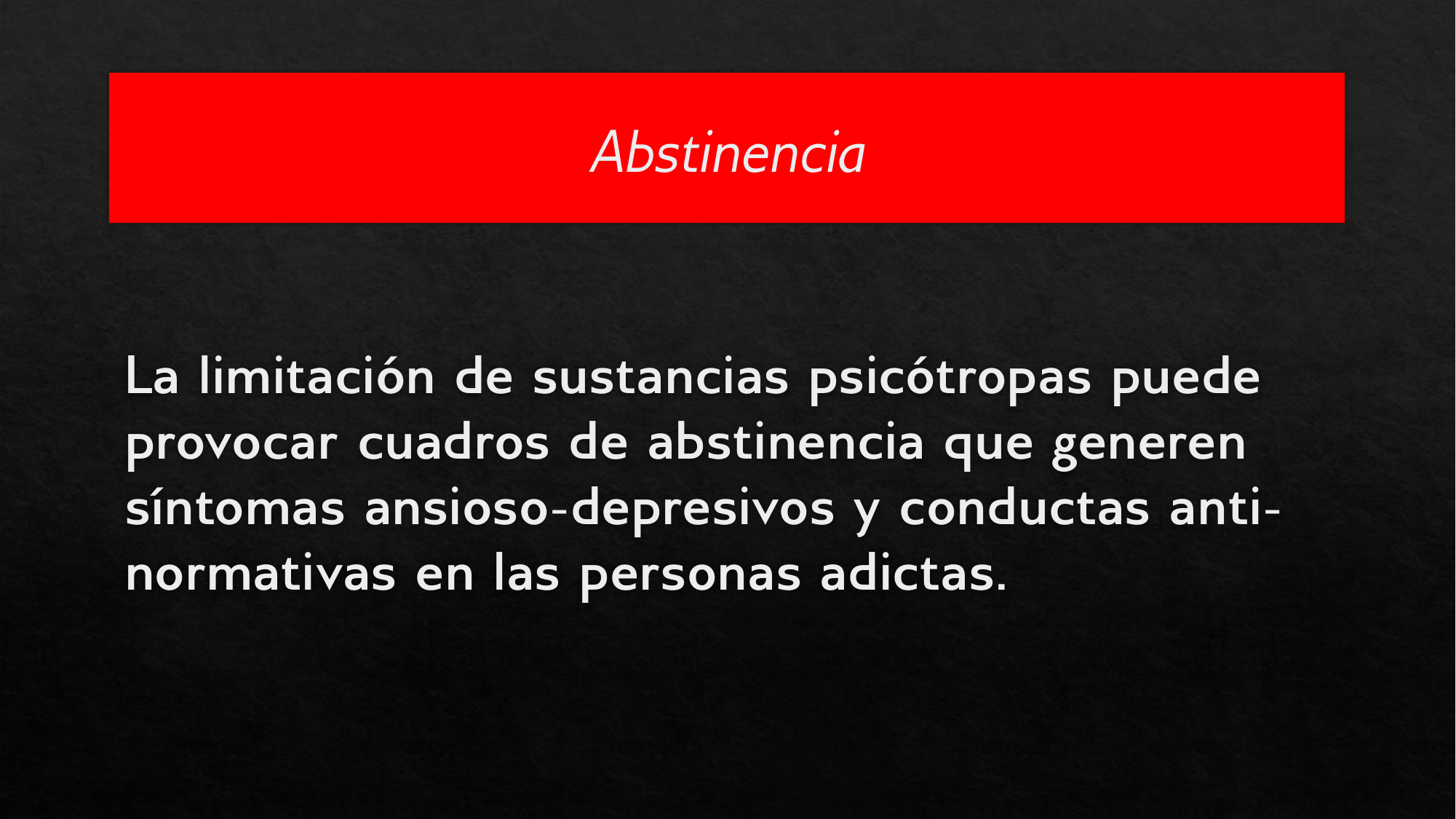

# Abstinencia

La limitación de sustancias psicótropas puede provocar cuadros de abstinencia que generen síntomas ansioso-depresivos y conductas anti-normativas en las personas adictas.